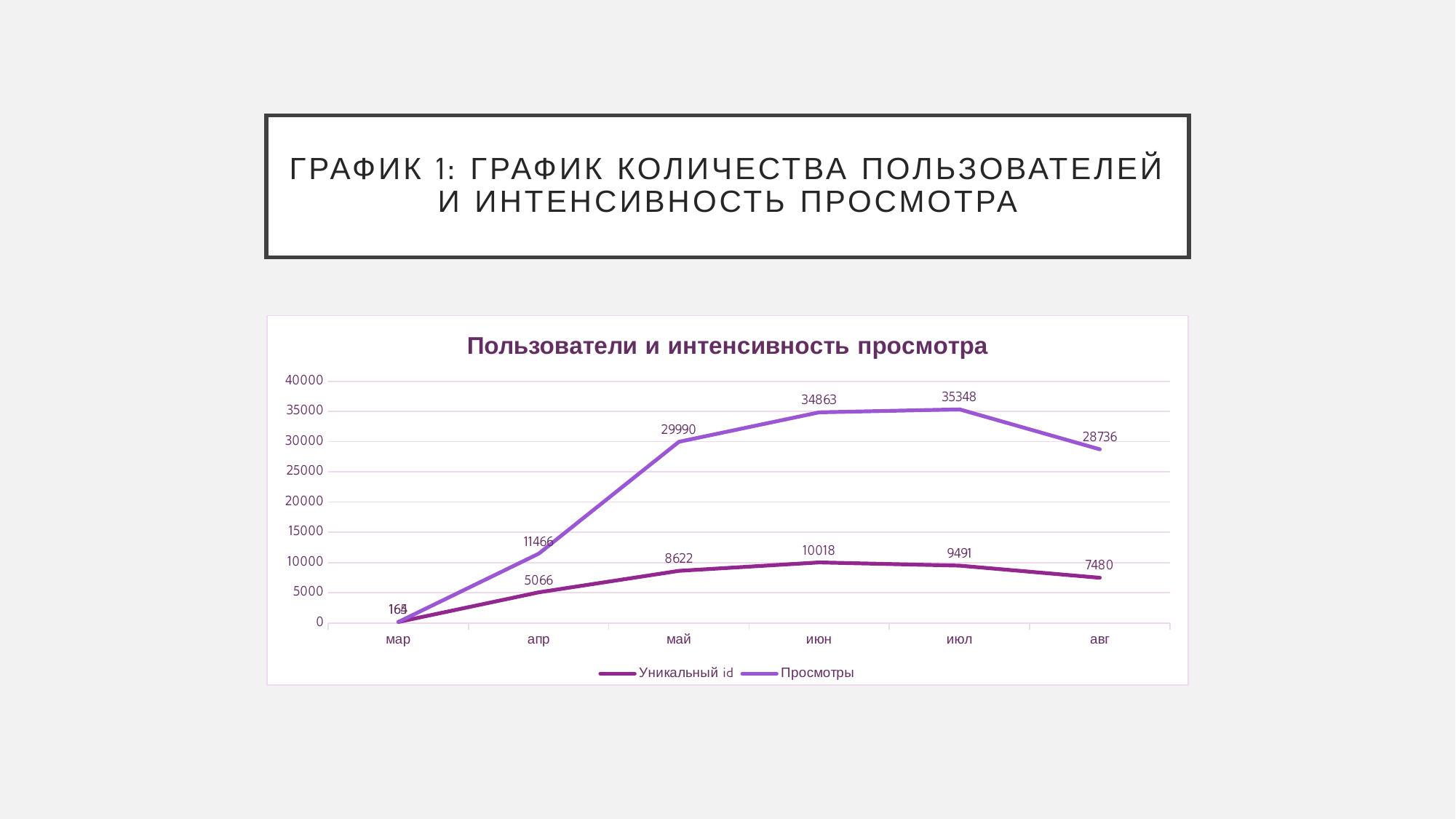

# график 1: График количества пользователей и интенсивность просмотра

### Chart: Пользователи и интенсивность просмотра

| Category | Уникальный id | Просмотры |
|---|---|---|
| мар | 164.0 | 165.0 |
| апр | 5066.0 | 11466.0 |
| май | 8622.0 | 29990.0 |
| июн | 10018.0 | 34863.0 |
| июл | 9491.0 | 35348.0 |
| авг | 7480.0 | 28736.0 |